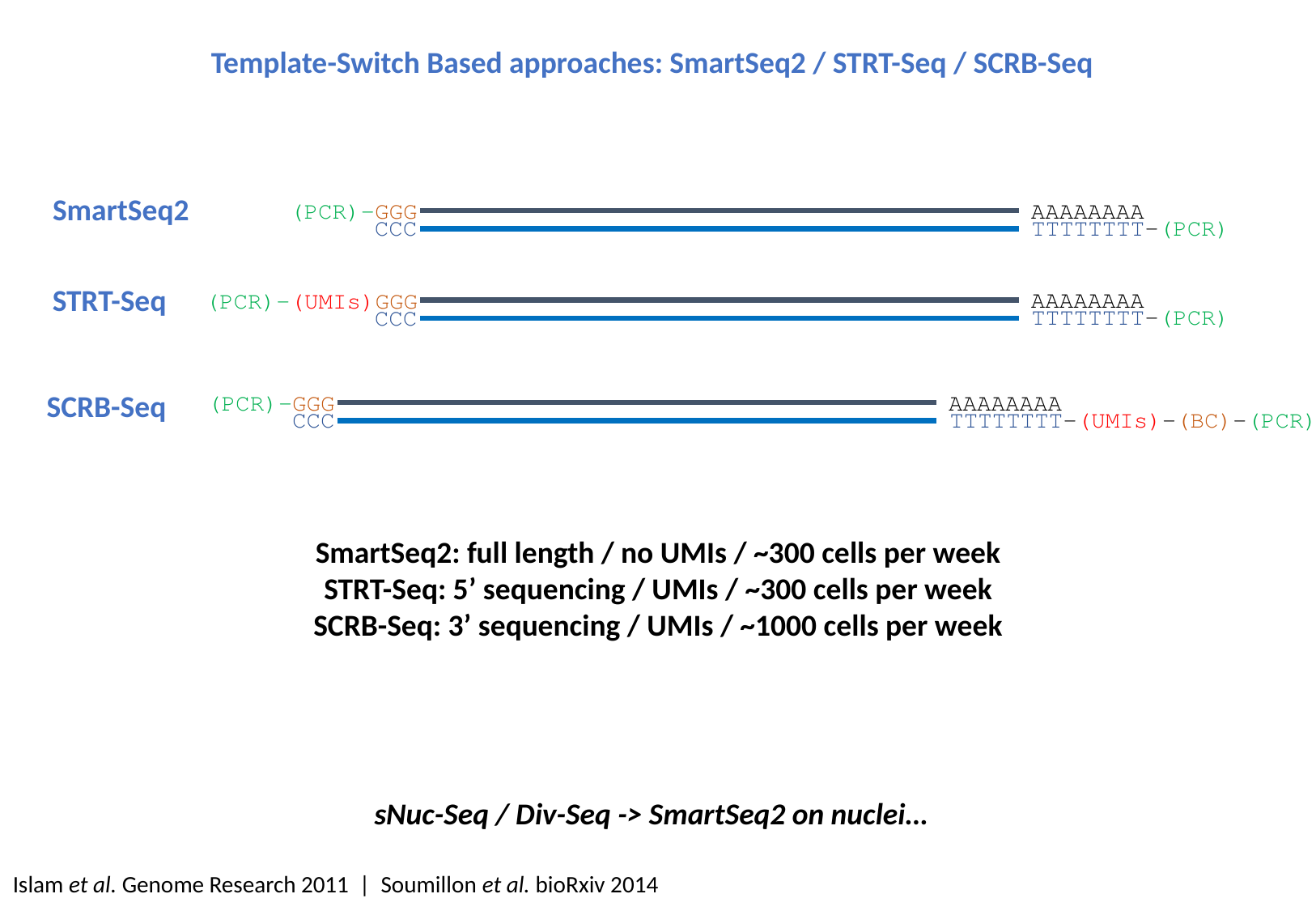

Template-Switch Based approaches: SmartSeq2 / STRT-Seq / SCRB-Seq
SmartSeq2
AAAAAAAA
(PCR)-GGG
TTTTTTTT-(PCR)
CCC
STRT-Seq
AAAAAAAA
(PCR)—(UMIs)GGG
TTTTTTTT-(PCR)
CCC
SCRB-Seq
AAAAAAAA
(PCR)-GGG
TTTTTTTT-(UMIs)-(BC)-(PCR)
CCC
SmartSeq2: full length / no UMIs / ~300 cells per week
STRT-Seq: 5’ sequencing / UMIs / ~300 cells per week
SCRB-Seq: 3’ sequencing / UMIs / ~1000 cells per week
sNuc-Seq / Div-Seq -> SmartSeq2 on nuclei…
Islam et al. Genome Research 2011  |  Soumillon et al. bioRxiv 2014